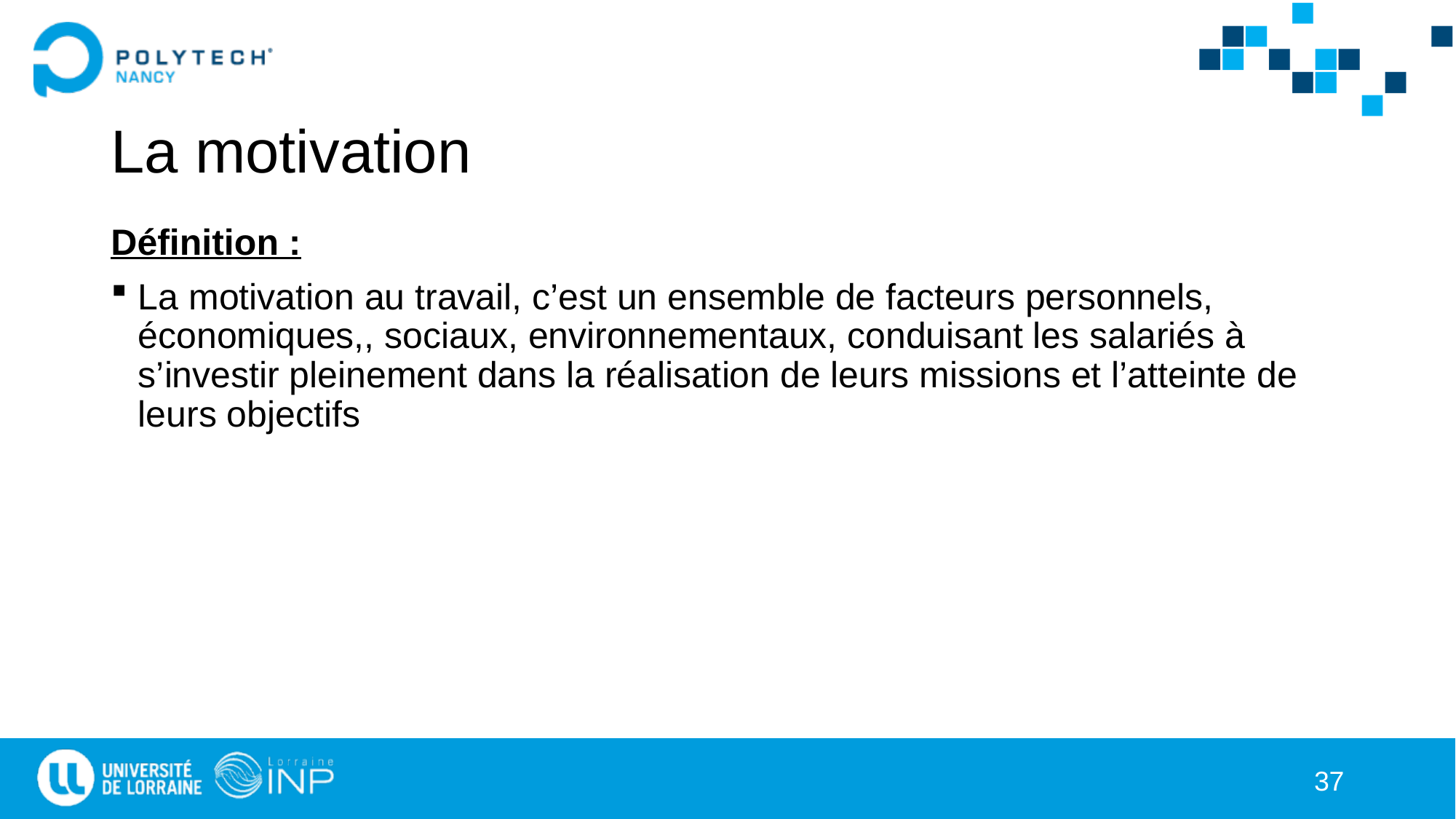

# La motivation
Définition :
La motivation au travail, c’est un ensemble de facteurs personnels, économiques,, sociaux, environnementaux, conduisant les salariés à s’investir pleinement dans la réalisation de leurs missions et l’atteinte de leurs objectifs